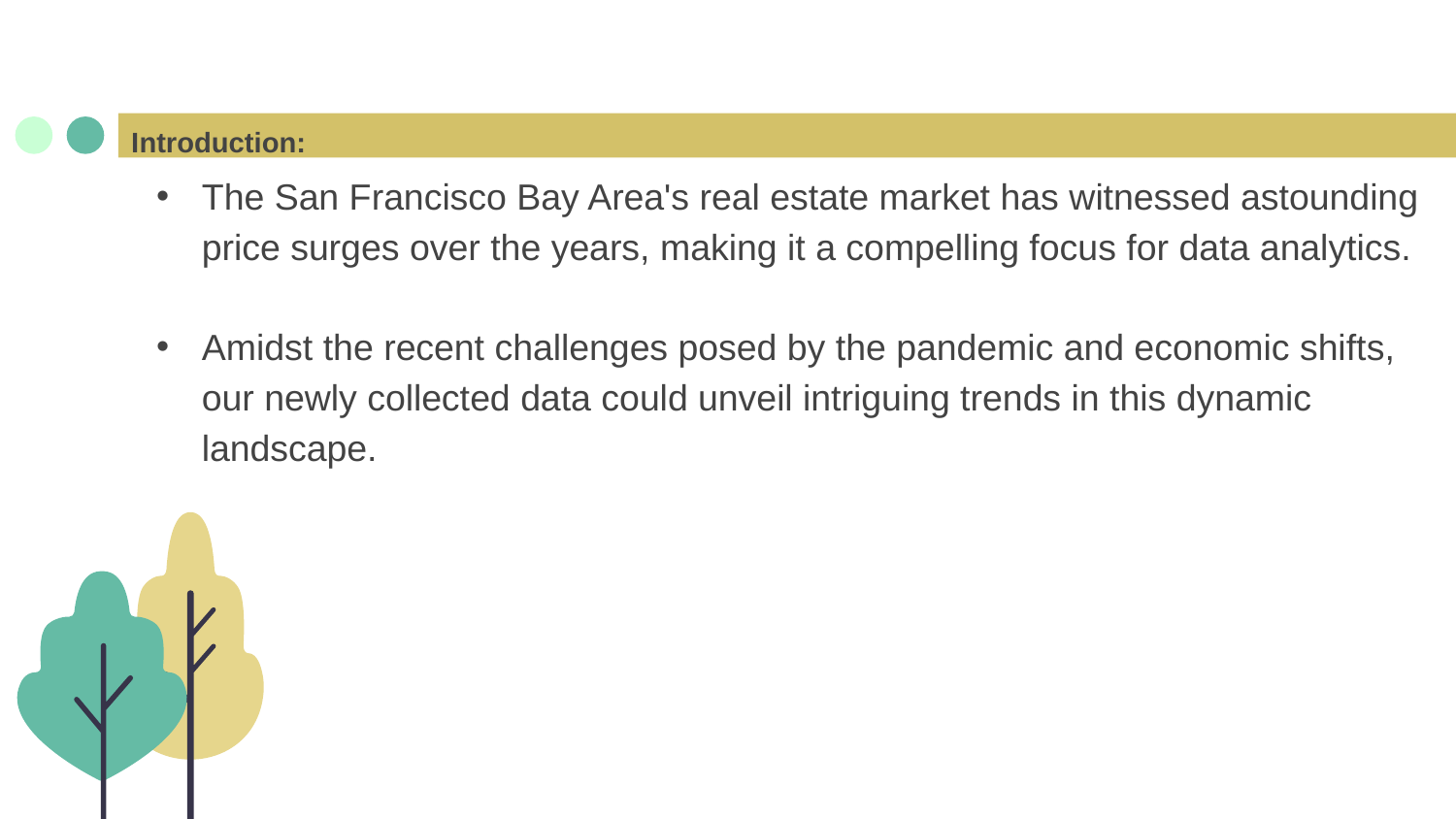

Introduction:
The San Francisco Bay Area's real estate market has witnessed astounding price surges over the years, making it a compelling focus for data analytics.

Amidst the recent challenges posed by the pandemic and economic shifts, our newly collected data could unveil intriguing trends in this dynamic landscape.